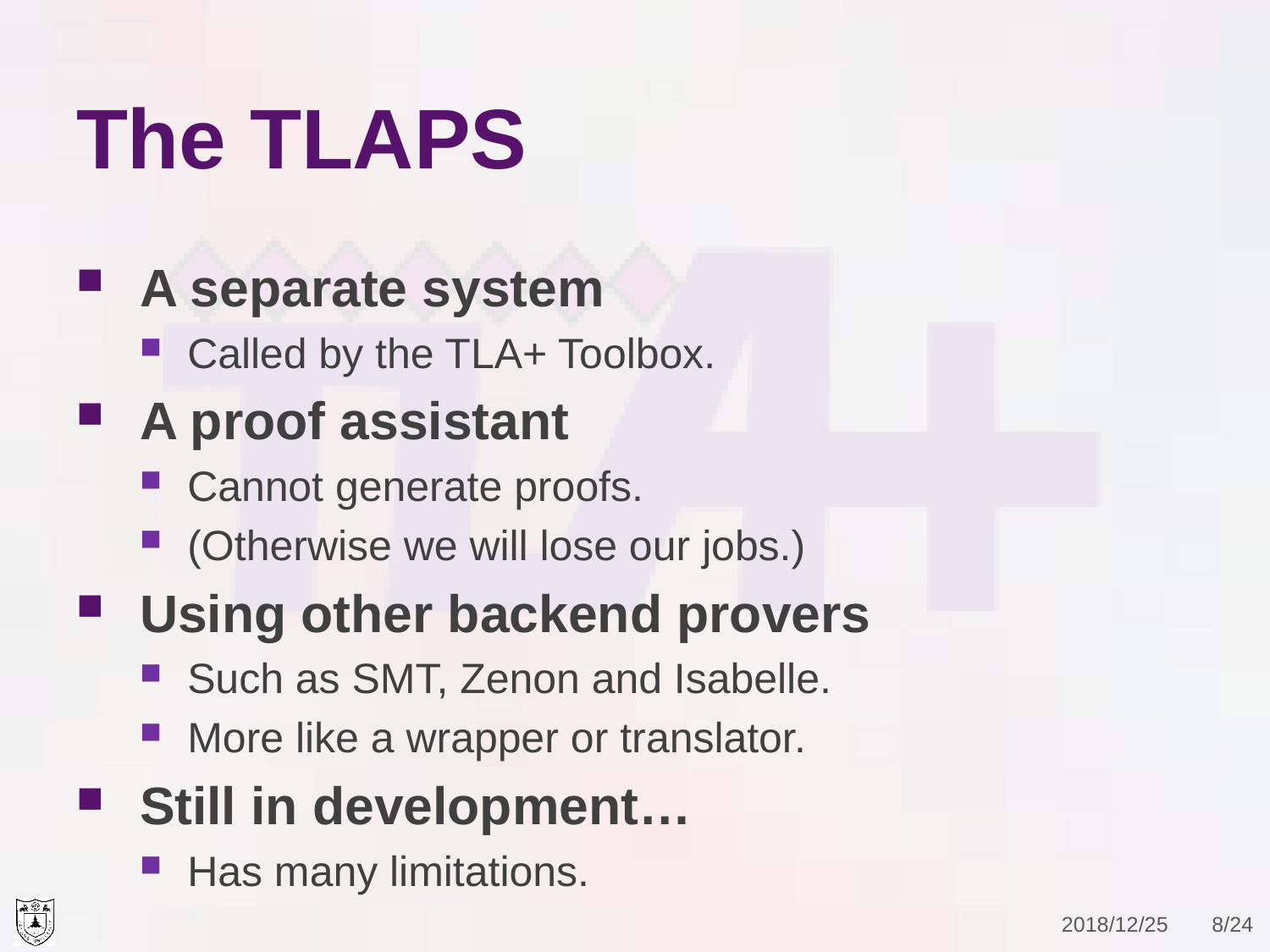

# The TLAPS
A separate system
Called by the TLA+ Toolbox.
A proof assistant
Cannot generate proofs.
(Otherwise we will lose our jobs.)
Using other backend provers
Such as SMT, Zenon and Isabelle.
More like a wrapper or translator.
Still in development…
Has many limitations.

2018/12/25
8/24